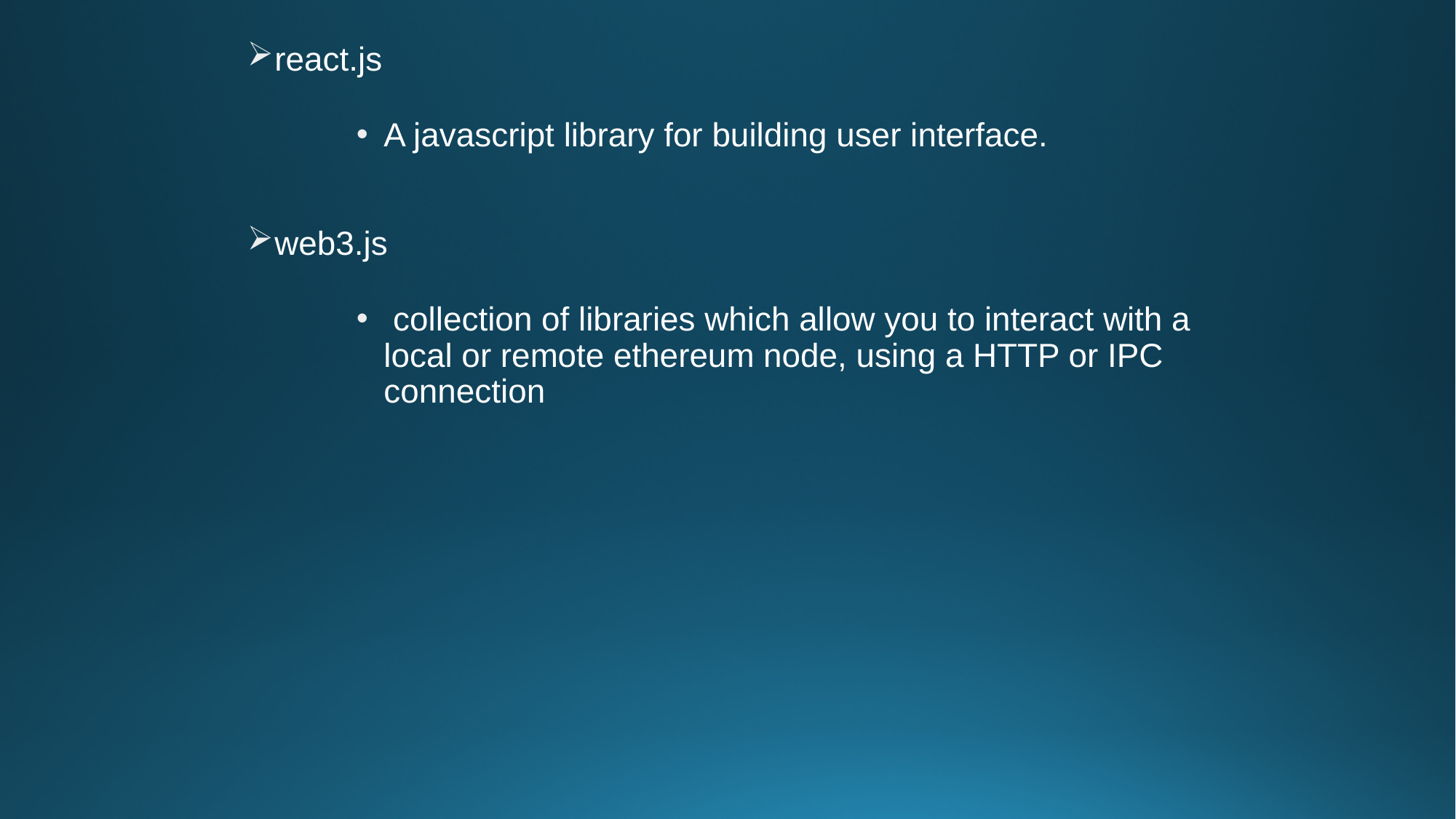

react.js

A javascript library for building user interface.

web3.js

 collection of libraries which allow you to interact with a local or remote ethereum node, using a HTTP or IPC connection